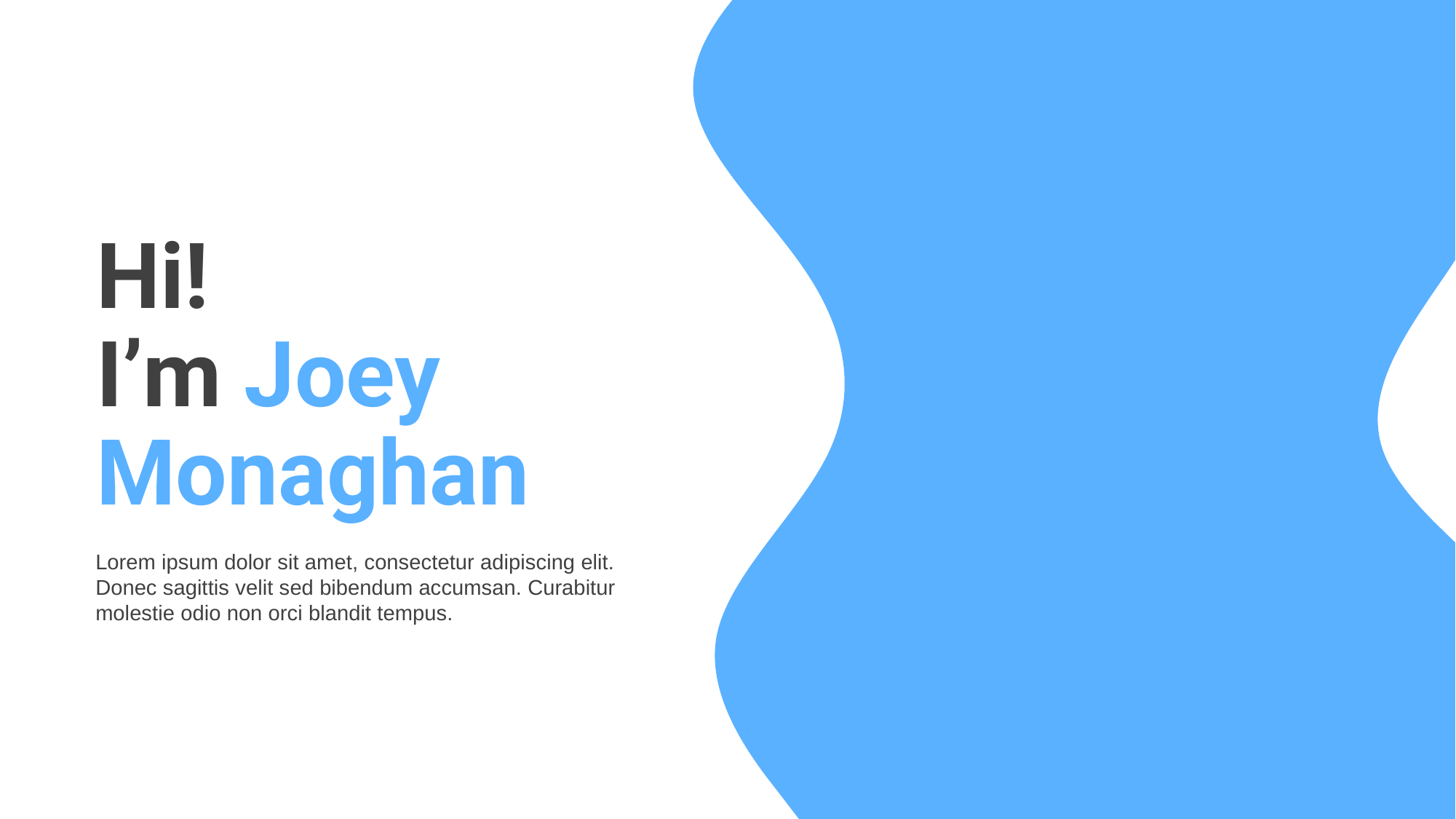

Hi!
I’m Joey
Monaghan
Lorem ipsum dolor sit amet, consectetur adipiscing elit. Donec sagittis velit sed bibendum accumsan. Curabitur molestie odio non orci blandit tempus.